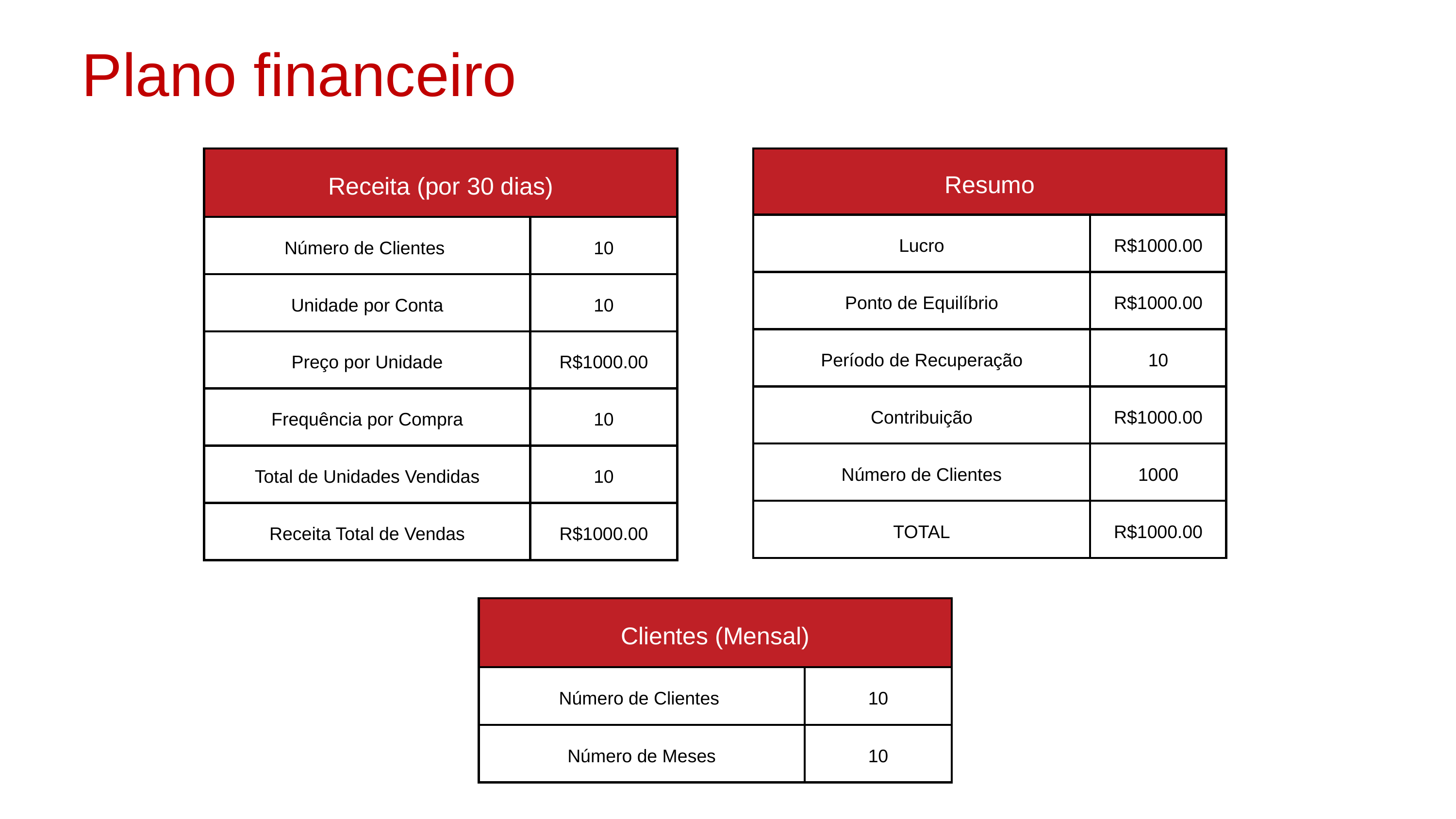

Plano financeiro
| Receita (por 30 dias) | Receita (por 30 dias) |
| --- | --- |
| Número de Clientes | 10 |
| Unidade por Conta | 10 |
| Preço por Unidade | R$1000.00 |
| Frequência por Compra | 10 |
| Total de Unidades Vendidas | 10 |
| Receita Total de Vendas | R$1000.00 |
| Resumo | Resumo |
| --- | --- |
| Lucro | R$1000.00 |
| Ponto de Equilíbrio | R$1000.00 |
| Período de Recuperação | 10 |
| Contribuição | R$1000.00 |
| Número de Clientes | 1000 |
| TOTAL | R$1000.00 |
| Clientes (Mensal) | Clientes (Mensal) |
| --- | --- |
| Número de Clientes | 10 |
| Número de Meses | 10 |